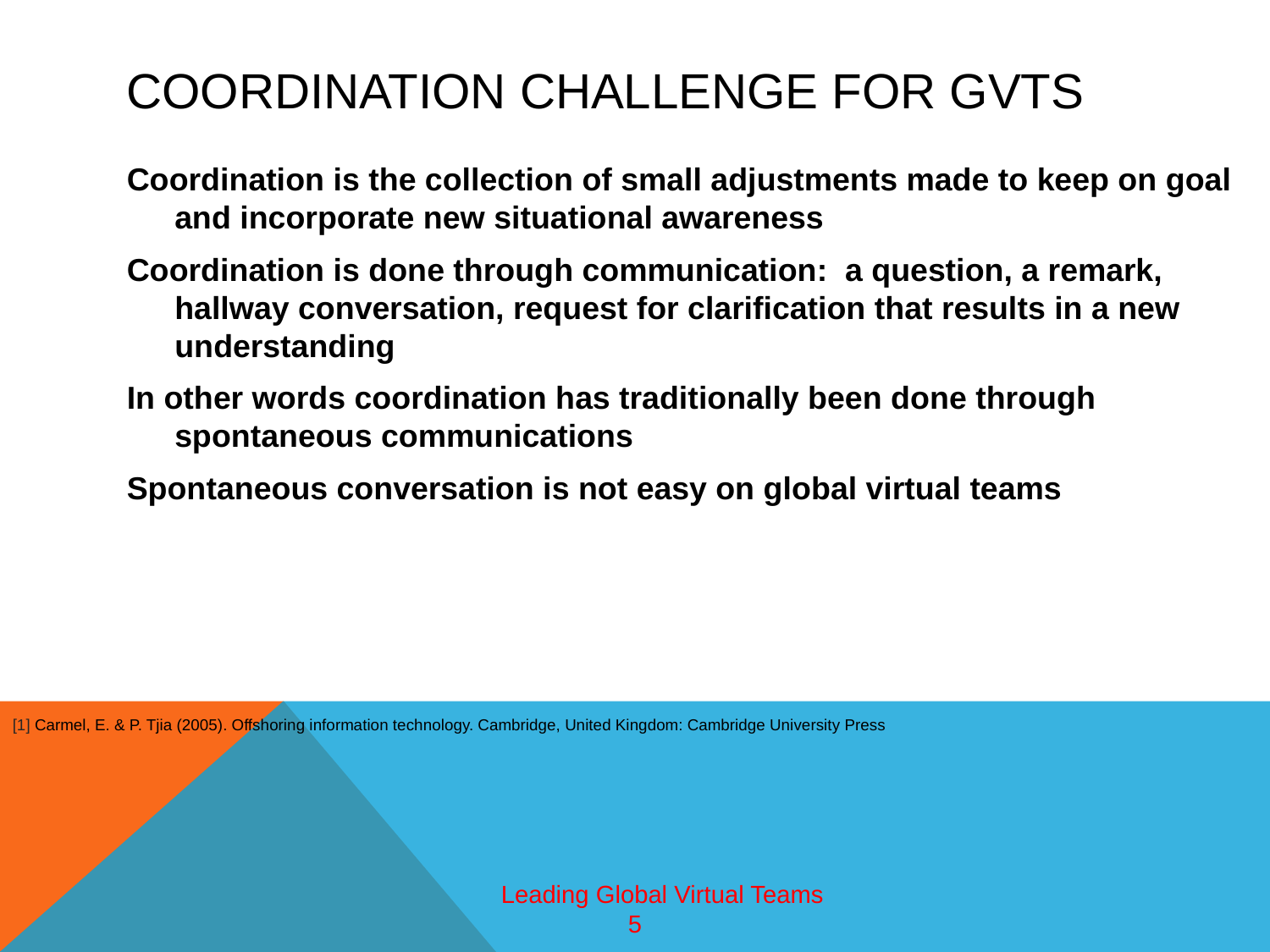

# coordination Challenge for GVTs
Coordination is the collection of small adjustments made to keep on goal and incorporate new situational awareness
Coordination is done through communication:  a question, a remark, hallway conversation, request for clarification that results in a new understanding
In other words coordination has traditionally been done through spontaneous communications
Spontaneous conversation is not easy on global virtual teams
[1] Carmel, E. & P. Tjia (2005). Offshoring information technology. Cambridge, United Kingdom: Cambridge University Press